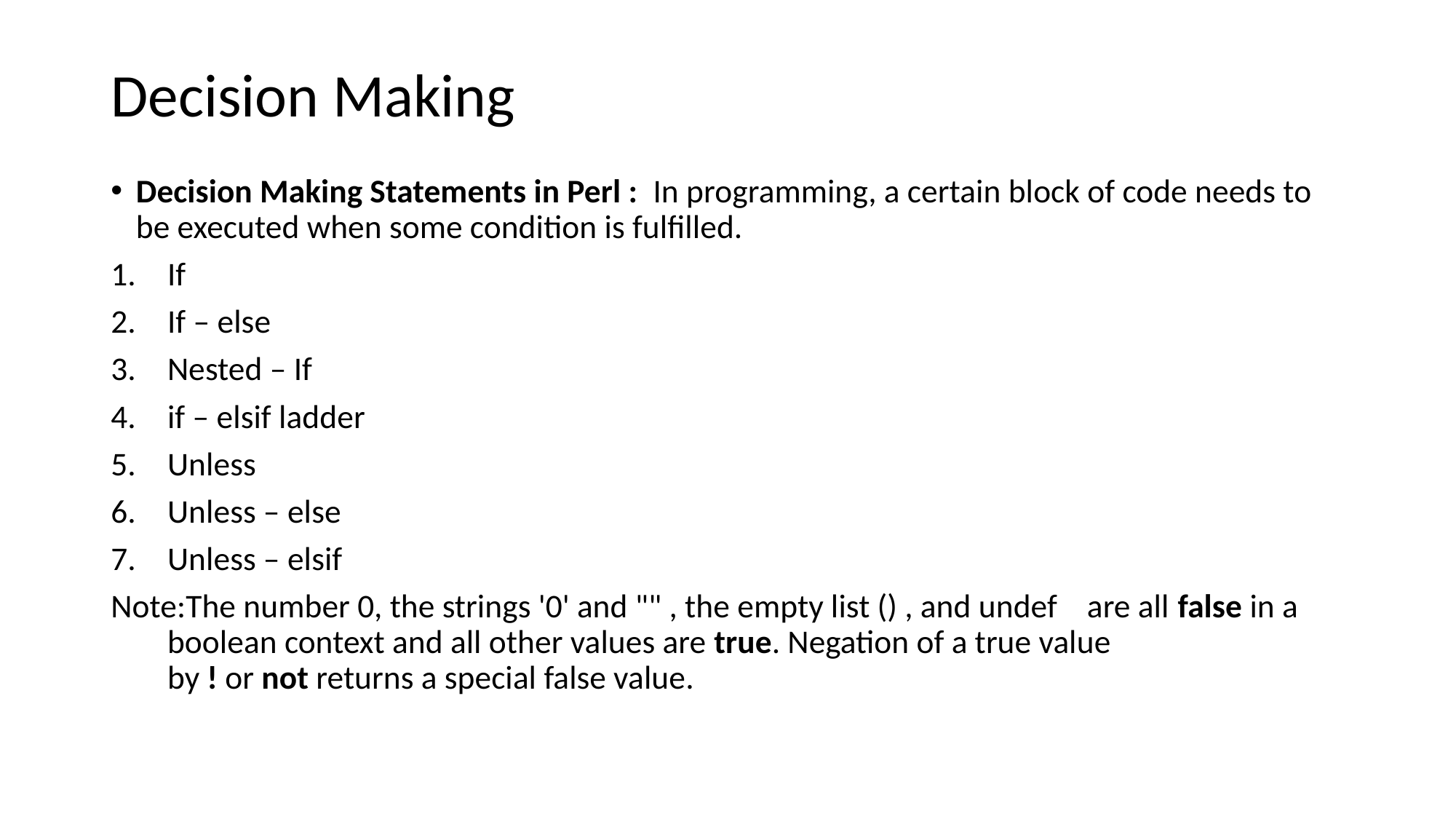

# Decision Making
Decision Making Statements in Perl :  In programming, a certain block of code needs to be executed when some condition is fulfilled.
If
If – else
Nested – If
if – elsif ladder
Unless
Unless – else
Unless – elsif
Note:The number 0, the strings '0' and "" , the empty list () , and undef    are all false in a boolean context and all other values are true. Negation of a true value by ! or not returns a special false value.